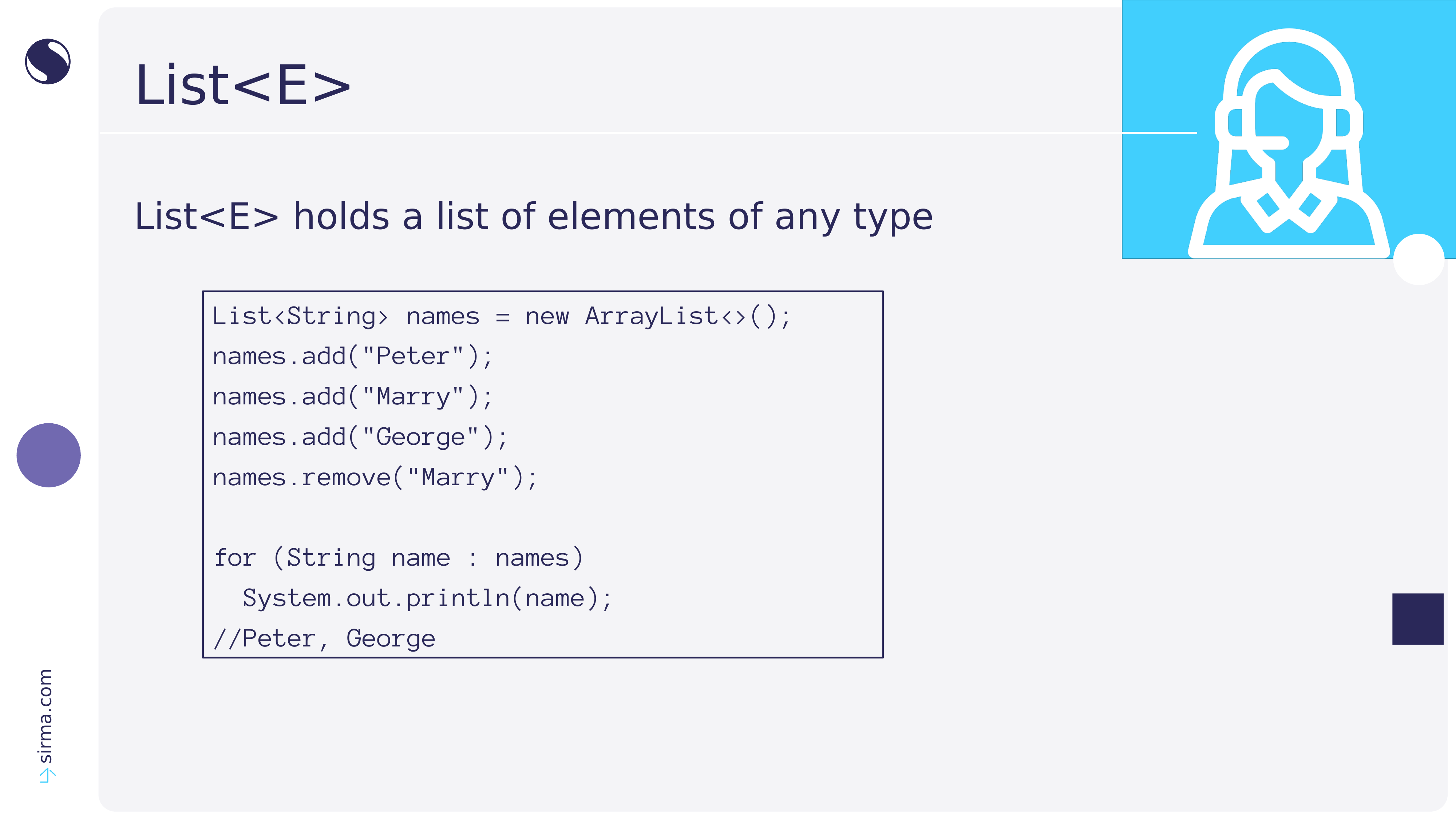

# List<E>
List<E> holds a list of elements of any type

List<String> names = new ArrayList<>();
names.add("Peter");
names.add("Marry");
names.add("George");
names.remove("Marry");

for (String name : names)
  System.out.println(name);
//Peter, George